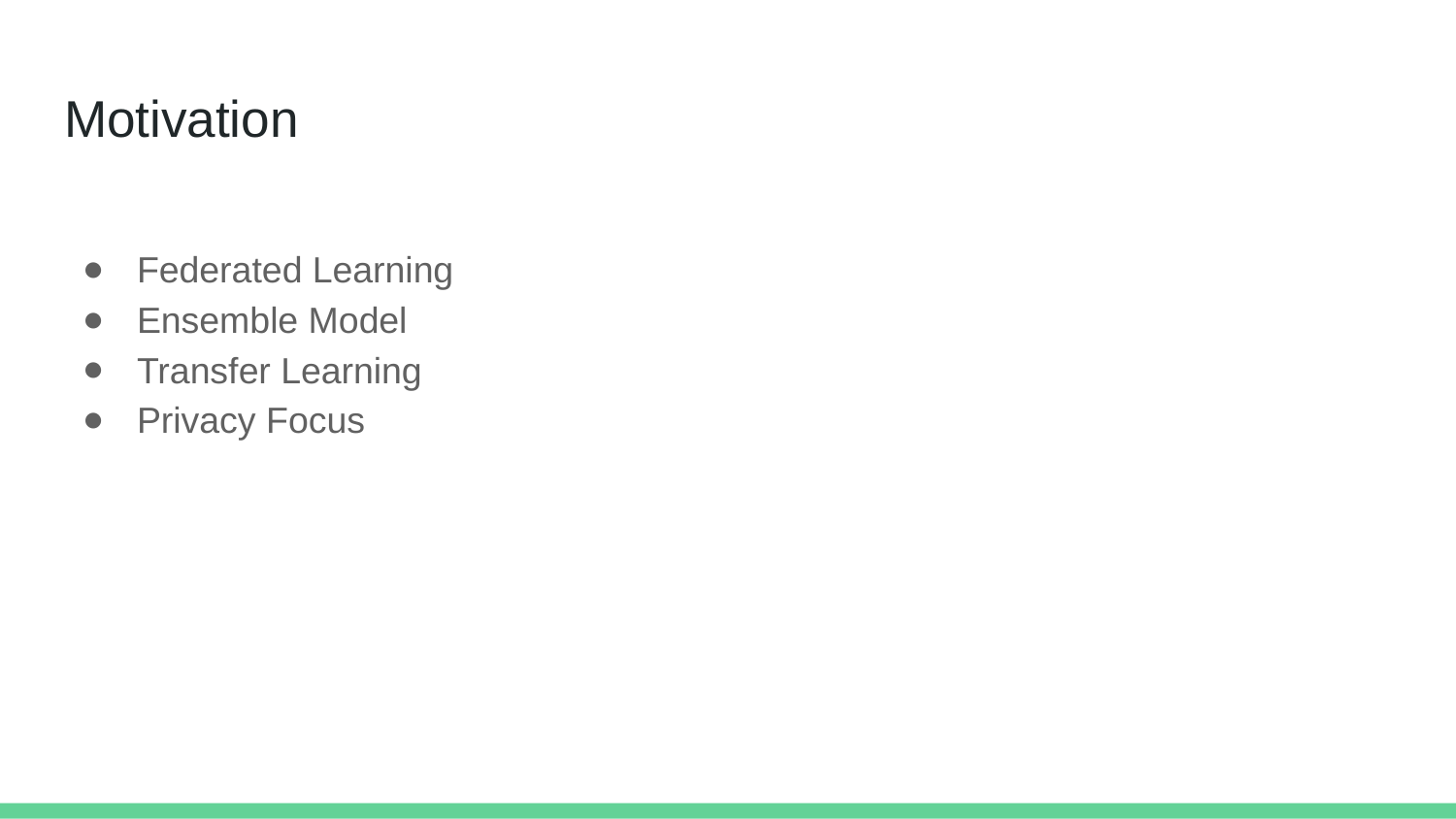

# Motivation
Federated Learning
Ensemble Model
Transfer Learning
Privacy Focus